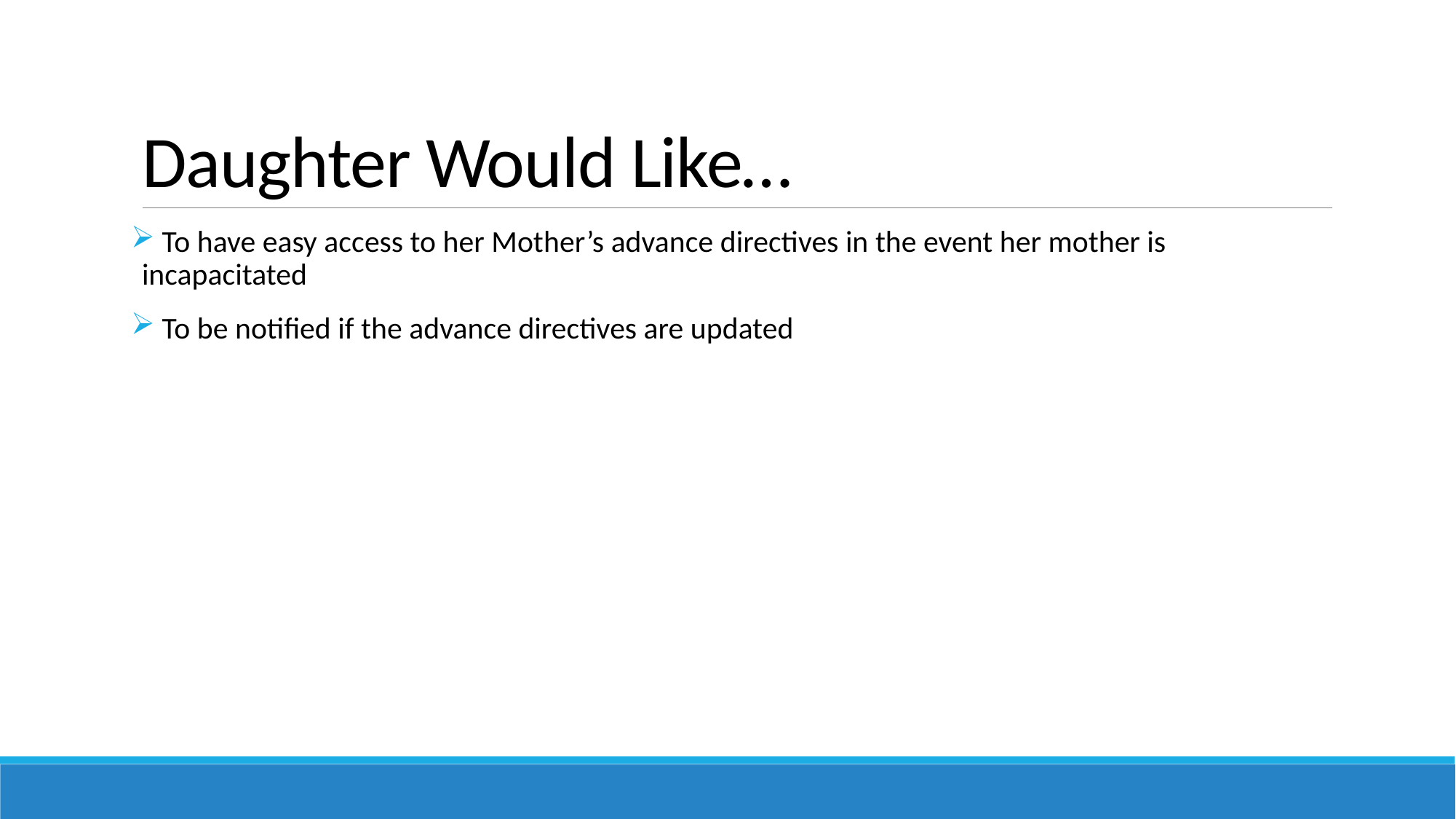

# Daughter Would Like…
 To have easy access to her Mother’s advance directives in the event her mother is incapacitated
 To be notified if the advance directives are updated